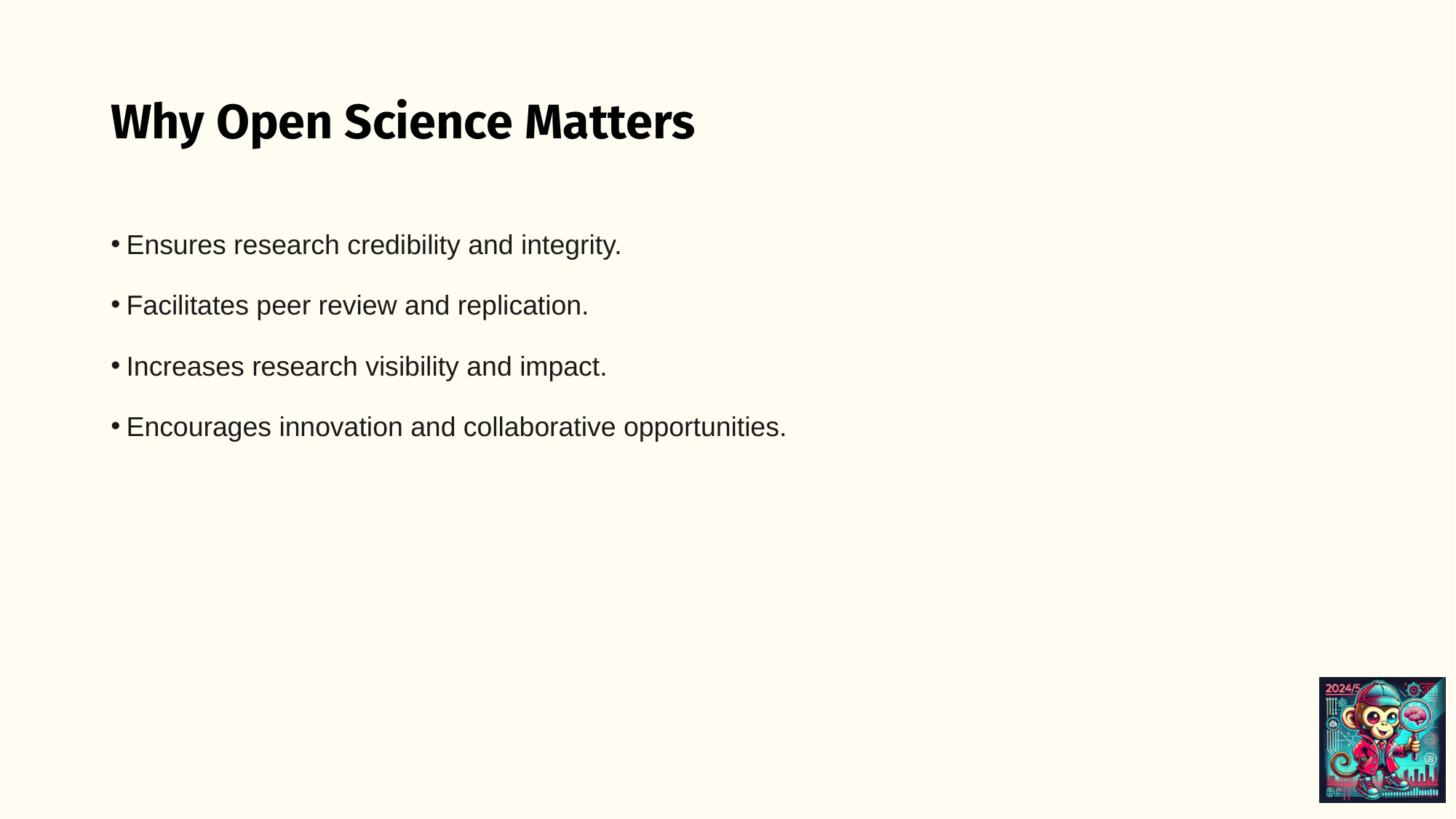

# Why Open Science Matters
Ensures research credibility and integrity.
Facilitates peer review and replication.
Increases research visibility and impact.
Encourages innovation and collaborative opportunities.